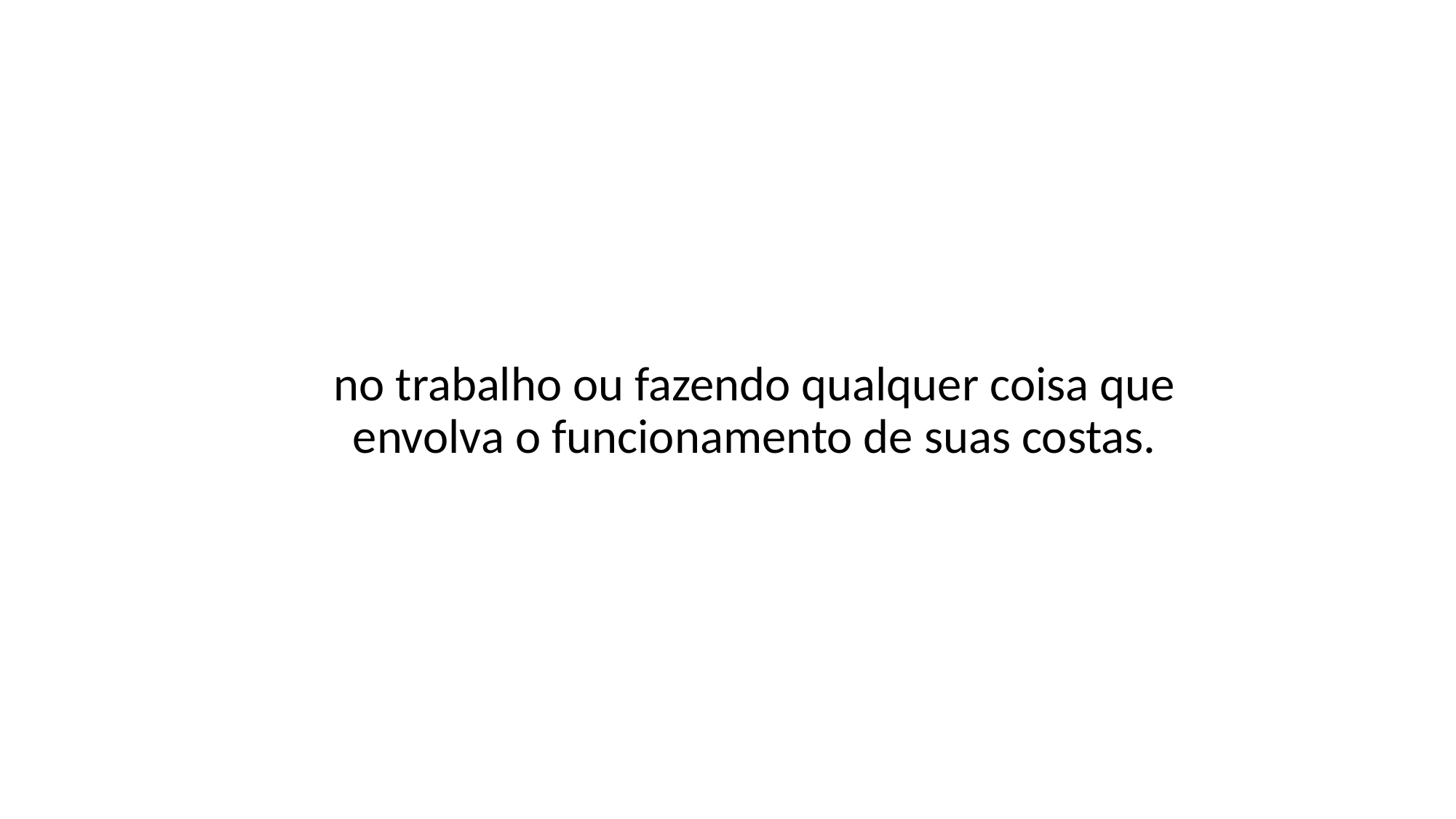

no trabalho ou fazendo qualquer coisa que envolva o funcionamento de suas costas.